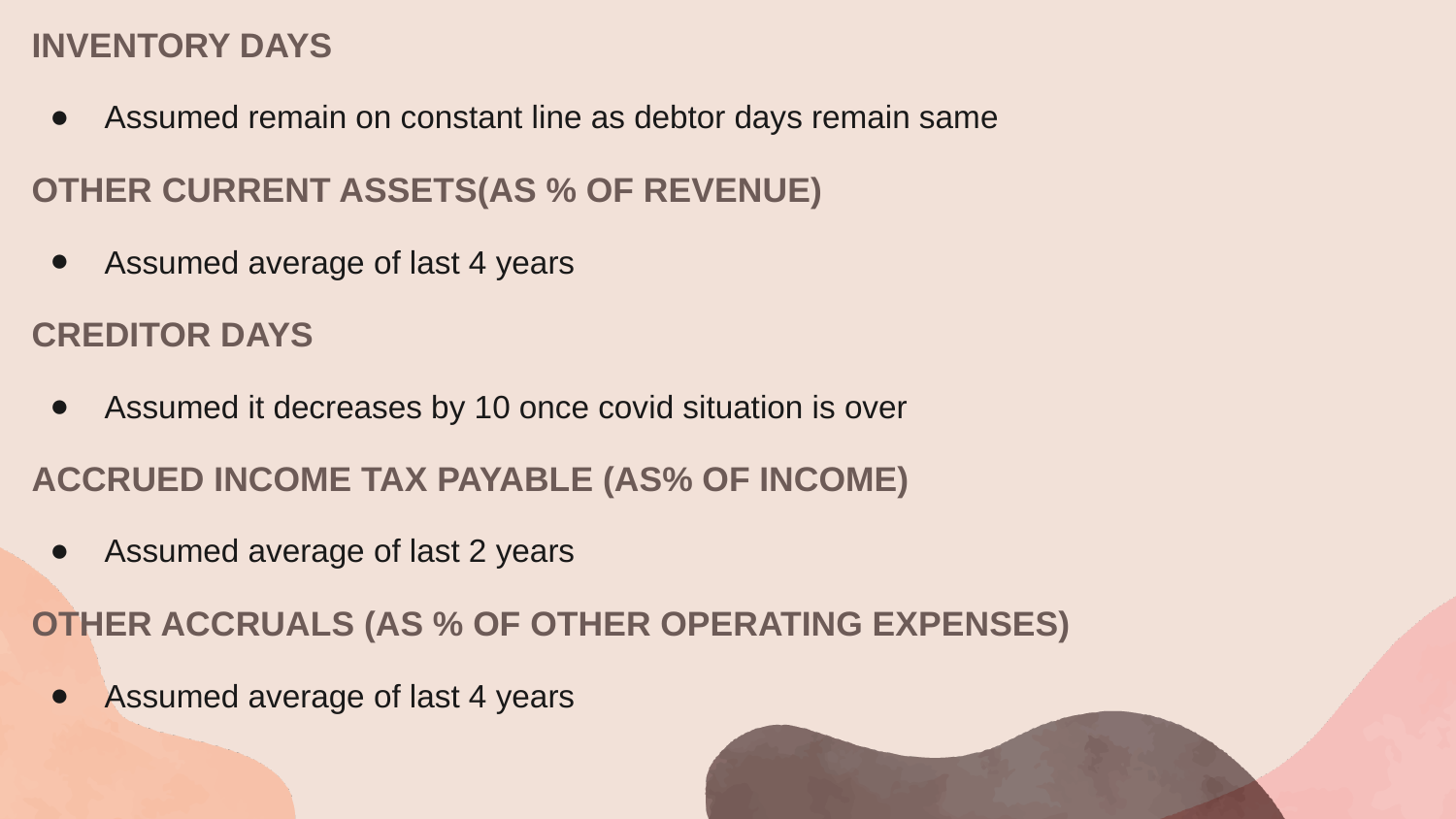

INVENTORY DAYS
Assumed remain on constant line as debtor days remain same
OTHER CURRENT ASSETS(AS % OF REVENUE)
Assumed average of last 4 years
CREDITOR DAYS
Assumed it decreases by 10 once covid situation is over
ACCRUED INCOME TAX PAYABLE (AS% OF INCOME)
Assumed average of last 2 years
OTHER ACCRUALS (AS % OF OTHER OPERATING EXPENSES)
Assumed average of last 4 years